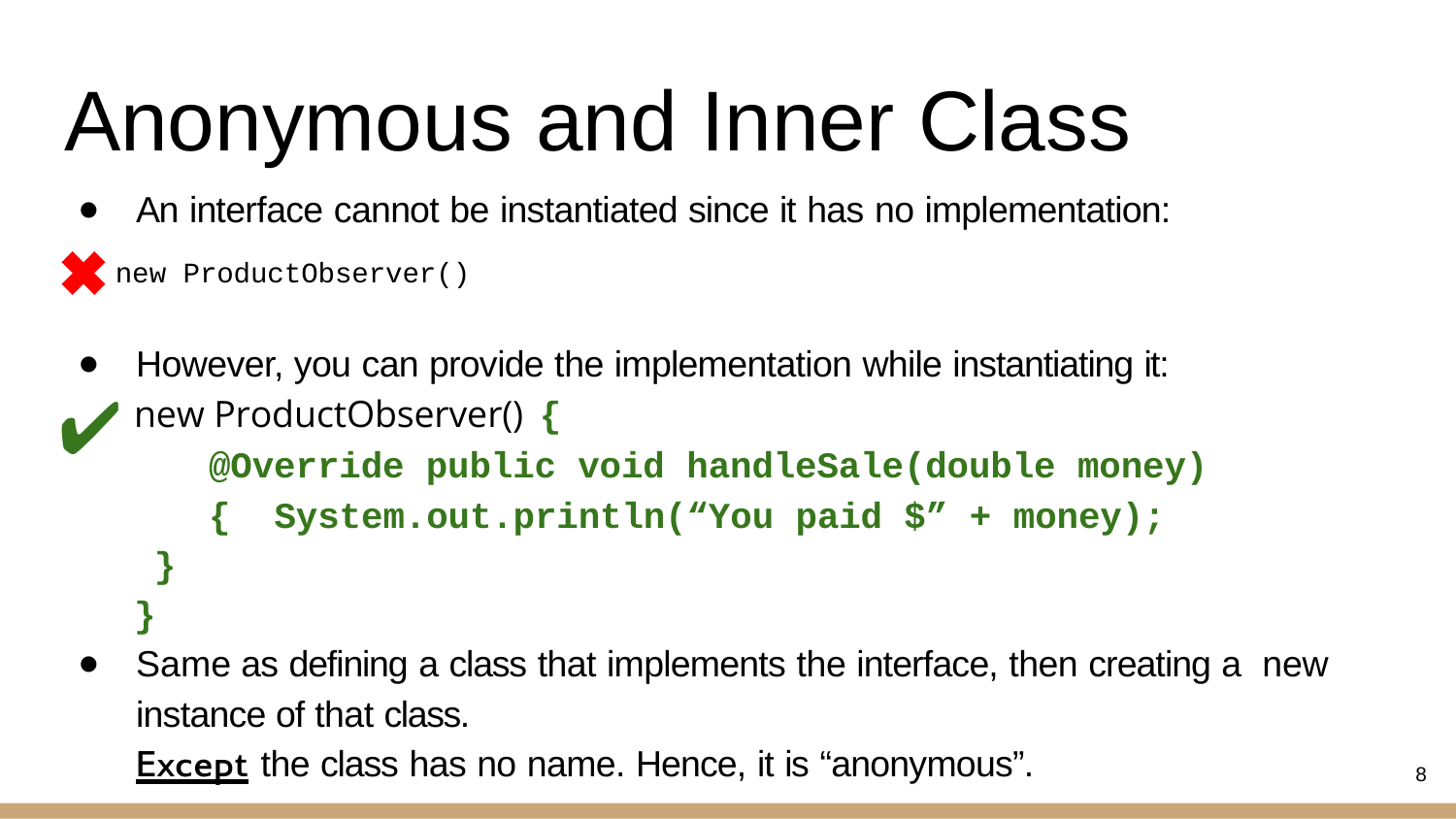

# Anonymous and Inner Class
An interface cannot be instantiated since it has no implementation:
✖new ProductObserver()
However, you can provide the implementation while instantiating it:
✔
new ProductObserver() {
@Override public void handleSale(double money) {  System.out.println(“You paid $” + money);
}
}
Same as defining a class that implements the interface, then creating a  new instance of that class.
Except the class has no name. Hence, it is “anonymous”.
8